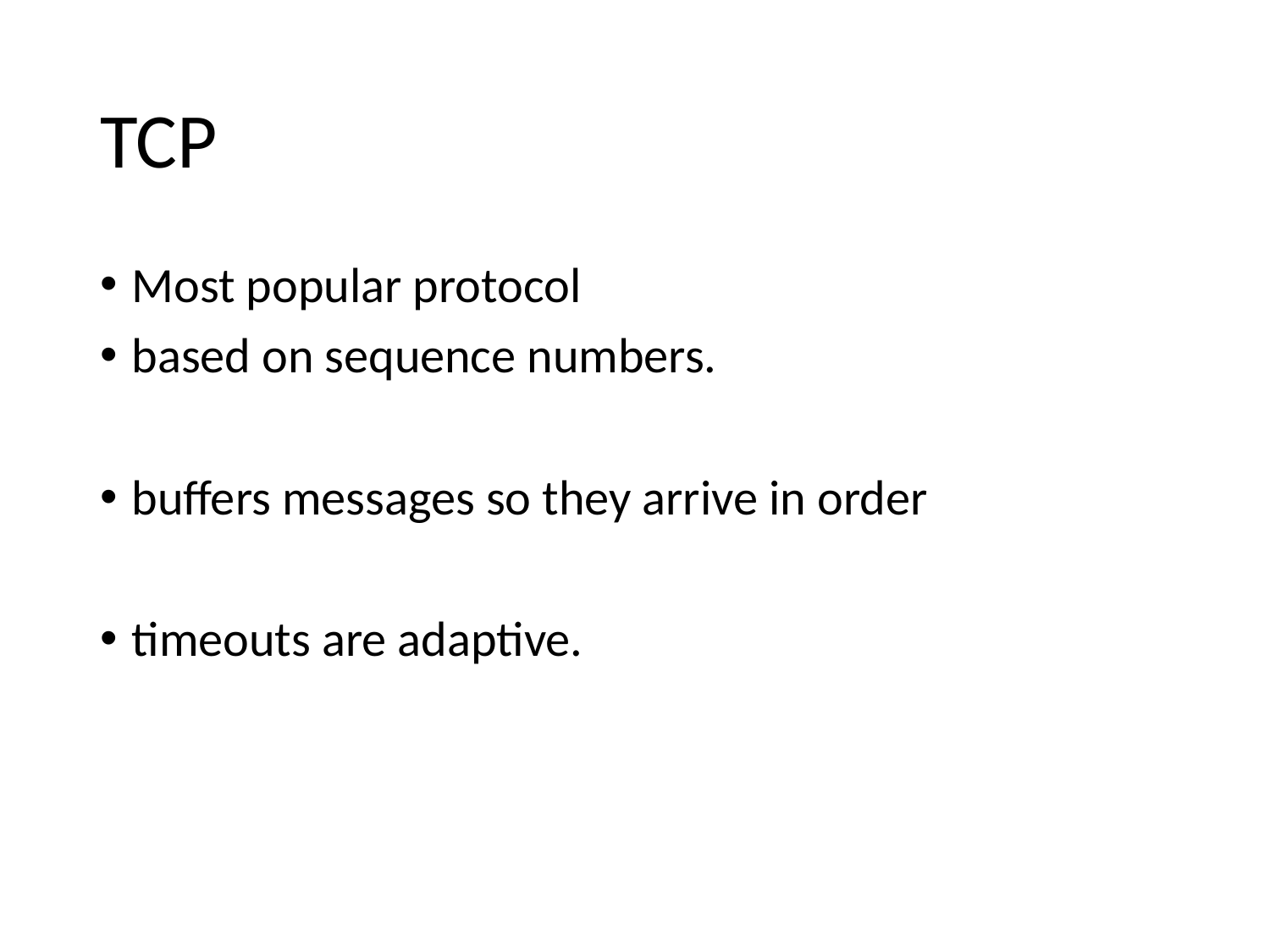

# TCP
Most popular protocol
based on sequence numbers.

buffers messages so they arrive in order

timeouts are adaptive.